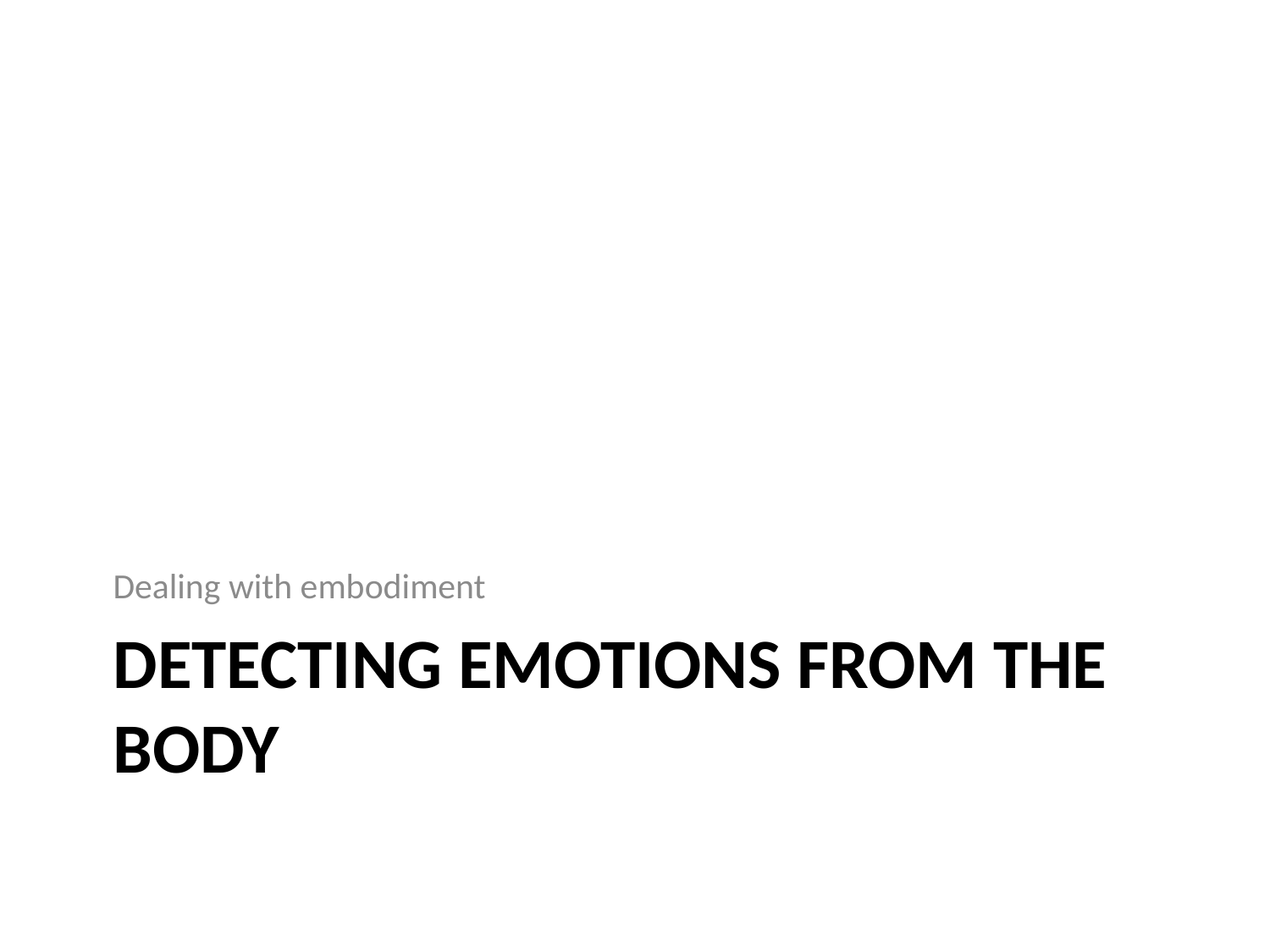

Dealing with embodiment
# Detecting emotions from the body